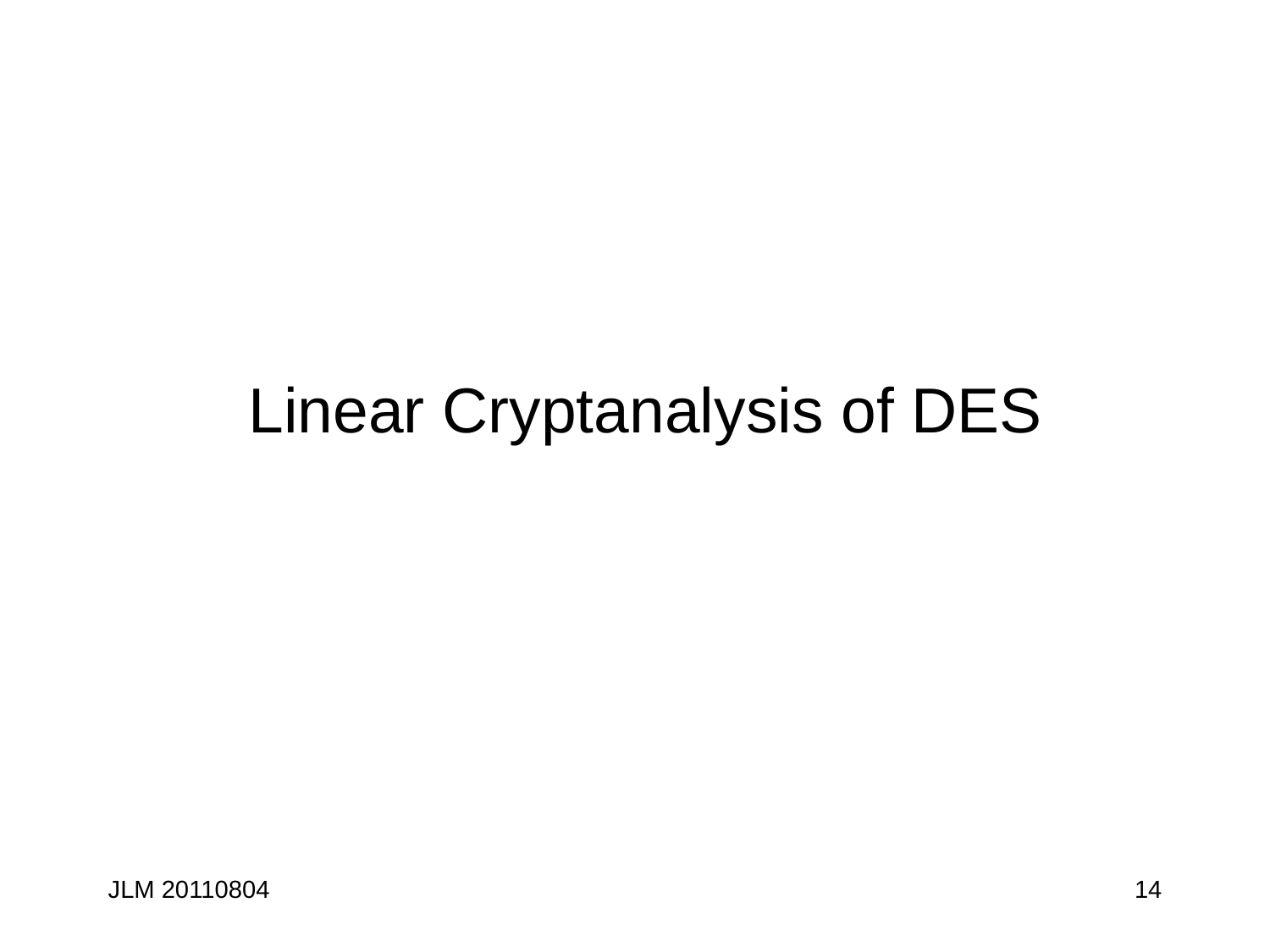

# Linear Cryptanalysis of DES
JLM 20110804
14